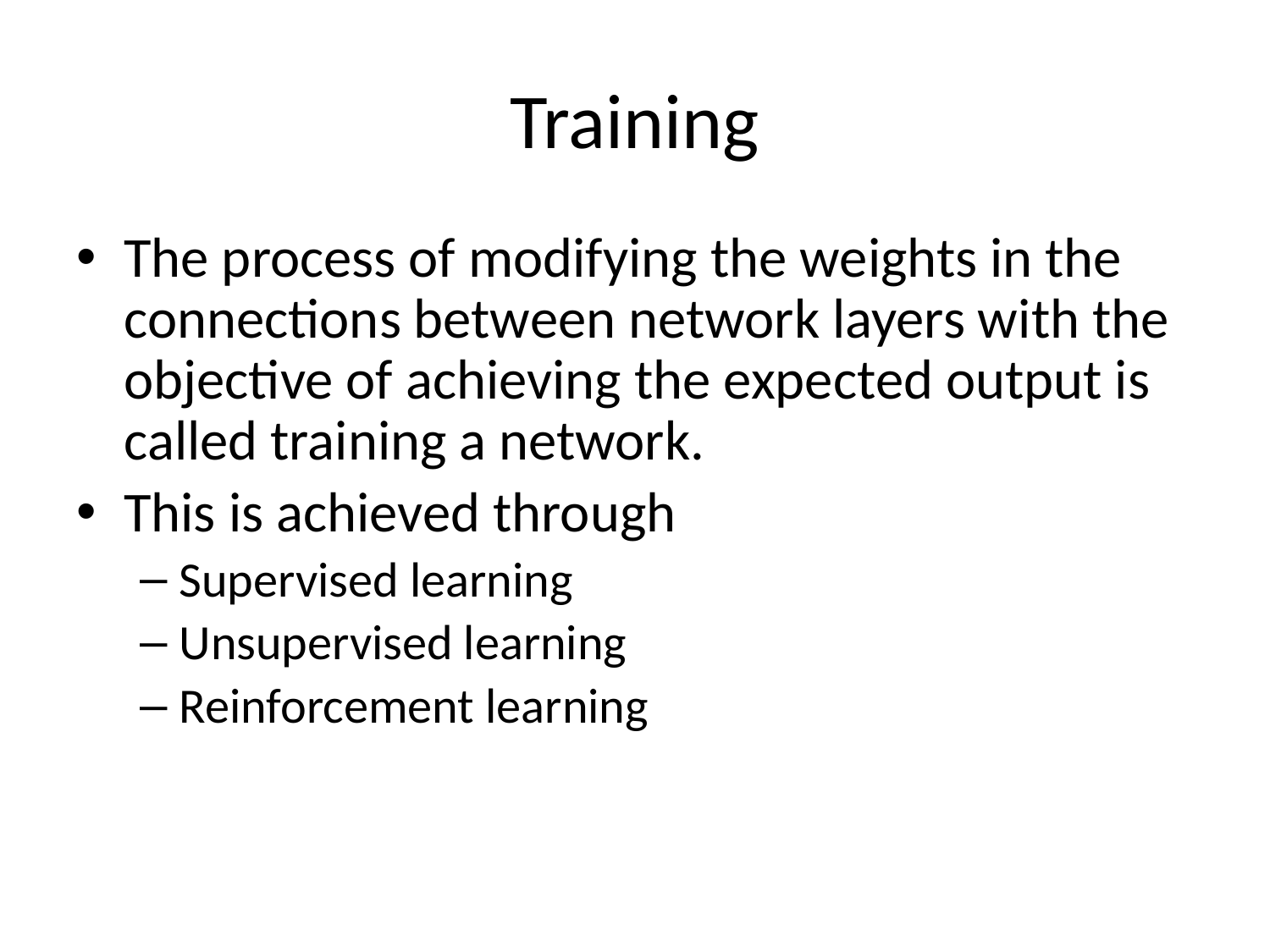

# Training
The process of modifying the weights in the connections between network layers with the objective of achieving the expected output is called training a network.
This is achieved through
Supervised learning
Unsupervised learning
Reinforcement learning